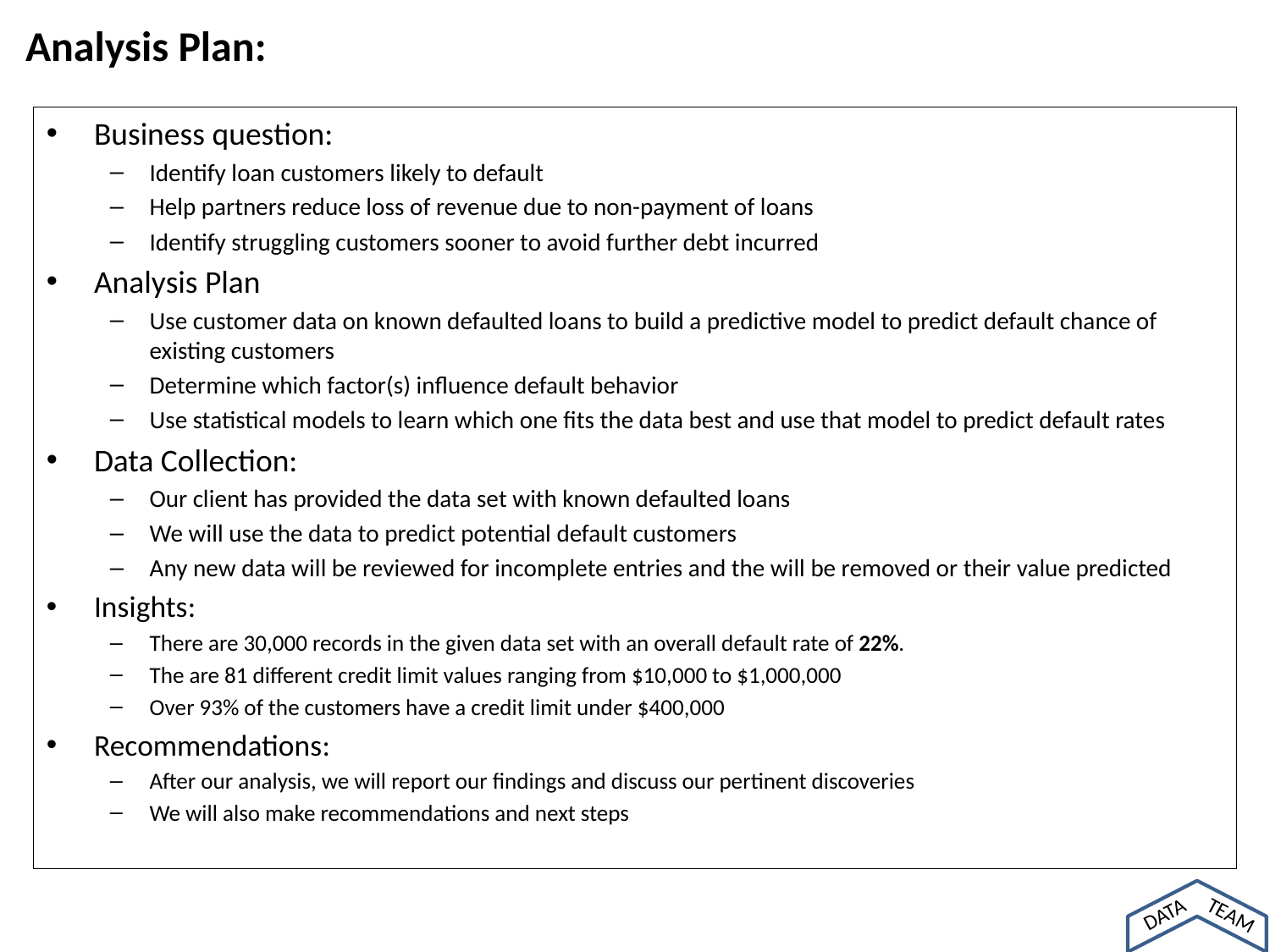

# Analysis Plan:
Business question:
Identify loan customers likely to default
Help partners reduce loss of revenue due to non-payment of loans
Identify struggling customers sooner to avoid further debt incurred
Analysis Plan
Use customer data on known defaulted loans to build a predictive model to predict default chance of existing customers
Determine which factor(s) influence default behavior
Use statistical models to learn which one fits the data best and use that model to predict default rates
Data Collection:
Our client has provided the data set with known defaulted loans
We will use the data to predict potential default customers
Any new data will be reviewed for incomplete entries and the will be removed or their value predicted
Insights:
There are 30,000 records in the given data set with an overall default rate of 22%.
The are 81 different credit limit values ranging from $10,000 to $1,000,000
Over 93% of the customers have a credit limit under $400,000
Recommendations:
After our analysis, we will report our findings and discuss our pertinent discoveries
We will also make recommendations and next steps

DATA
TEAM